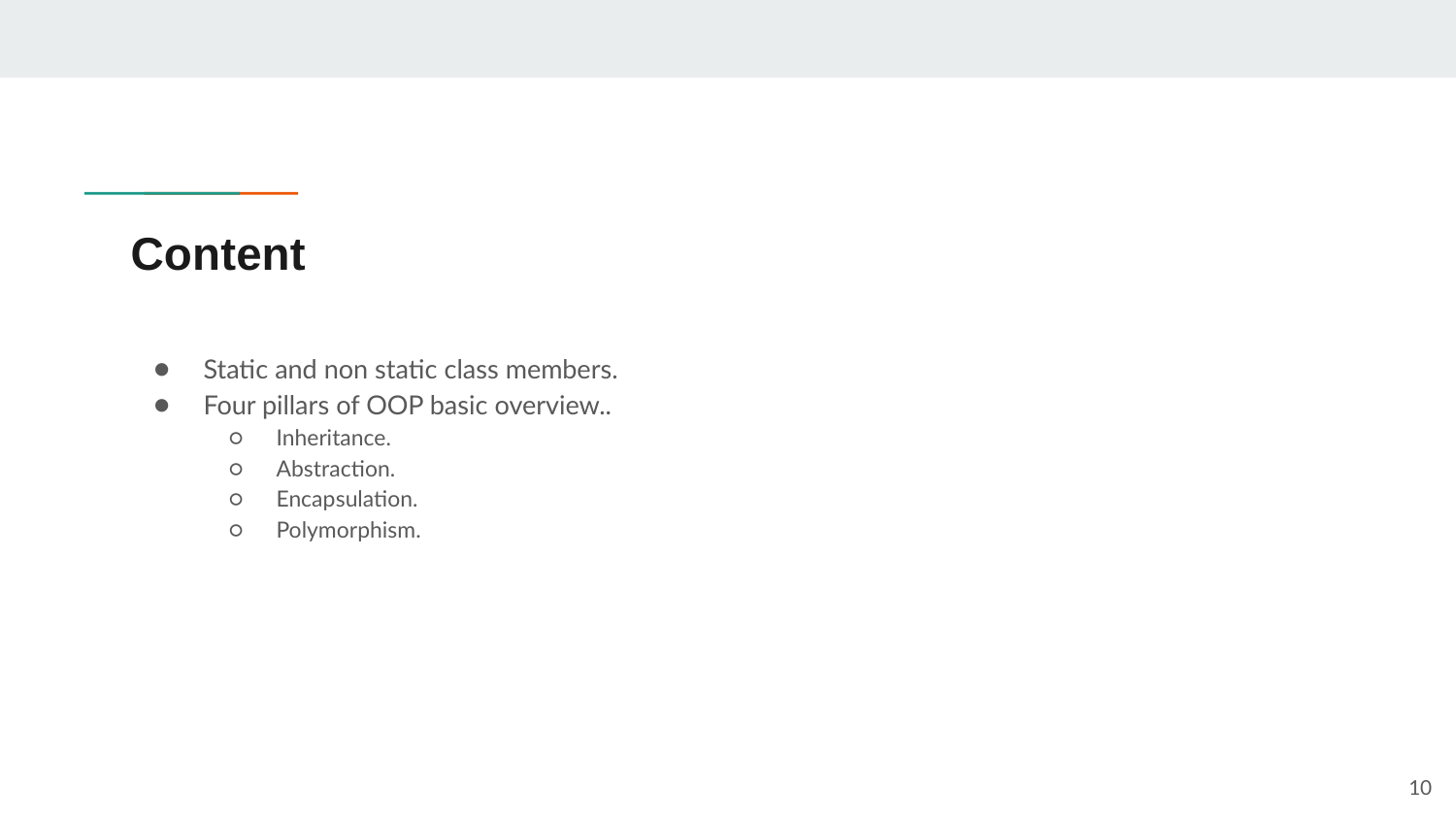

# Content

Static and non static class members.
Four pillars of OOP basic overview..
Inheritance.
Abstraction.
Encapsulation.
Polymorphism.

10